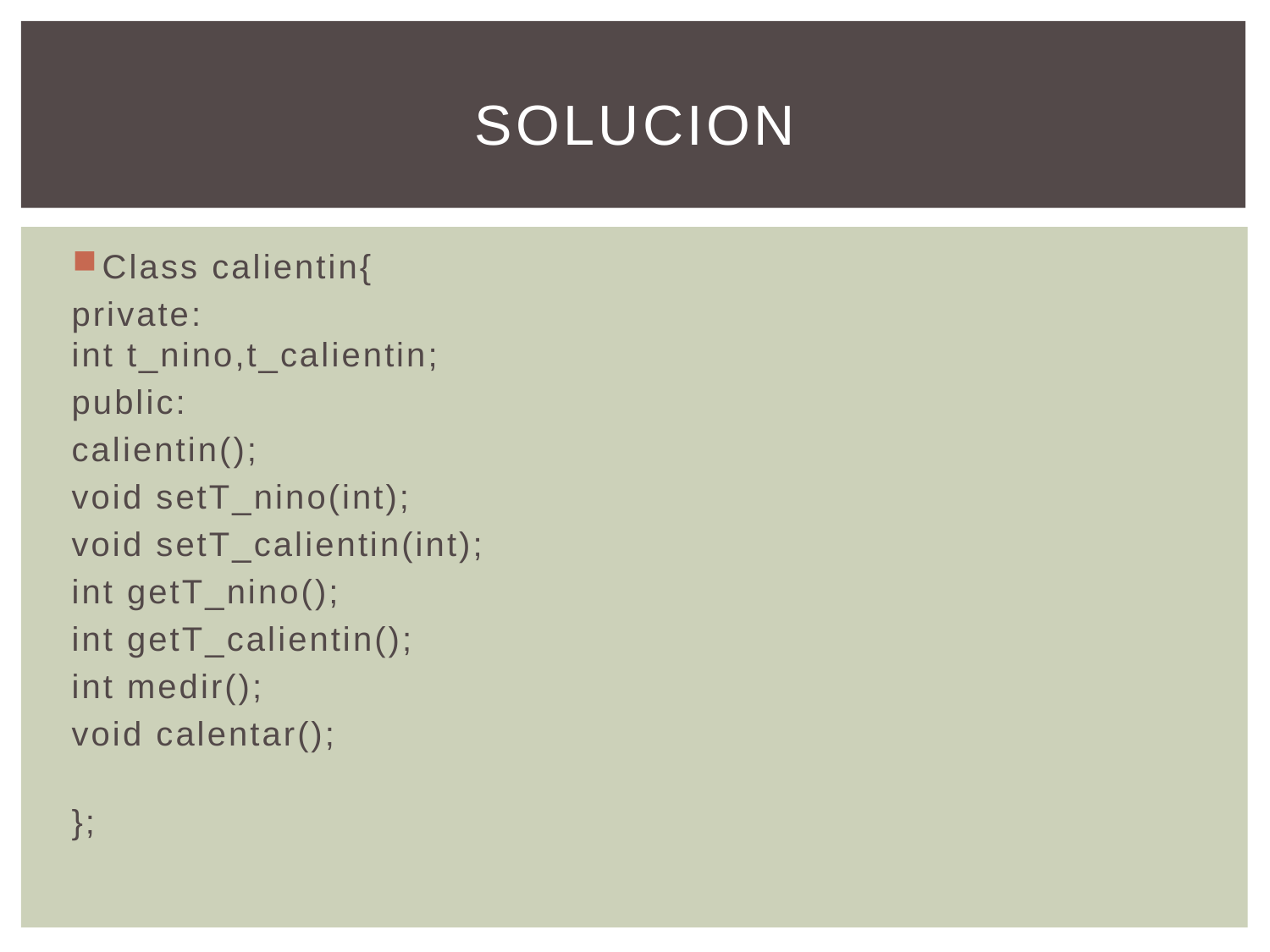

# solucion
Class calientin{
	private:
		int t_nino,t_calientin;
	public:
		calientin();
		void setT_nino(int);
		void setT_calientin(int);
		int getT_nino();
		int getT_calientin();
		int medir();
		void calentar();
};